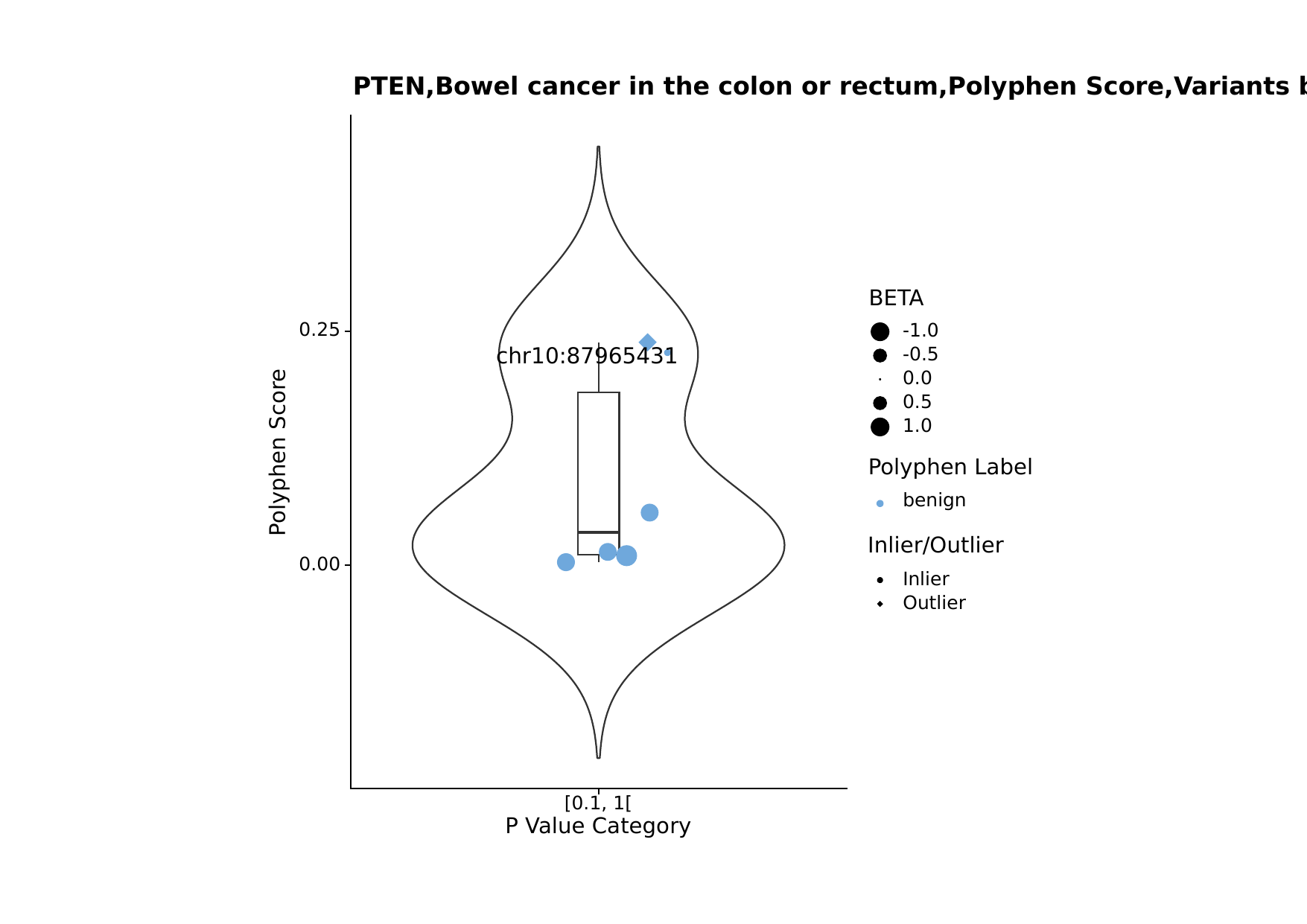

PTEN,Bowel cancer in the colon or rectum,Polyphen Score,Variants by P Value Category

BETA

0.25
-1.0

-0.5
chr10:87965431

0.0

0.5

1.0
Polyphen Score
Polyphen Label
benign

Inlier/Outlier

0.00

Inlier

Outlier

[0.1, 1[
P Value Category